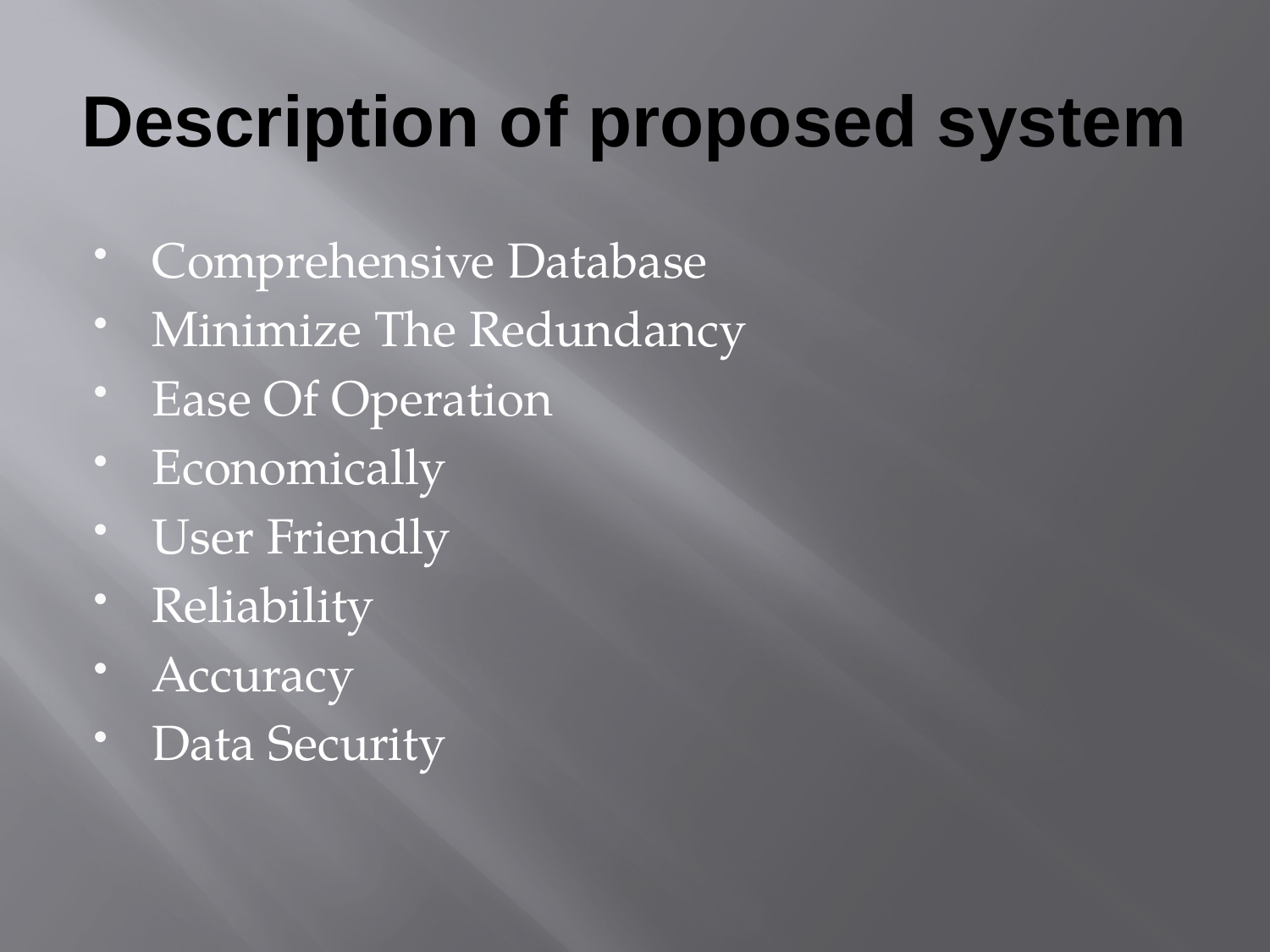

# Description of proposed system
Comprehensive Database
Minimize The Redundancy
Ease Of Operation
Economically
User Friendly
Reliability
Accuracy
Data Security